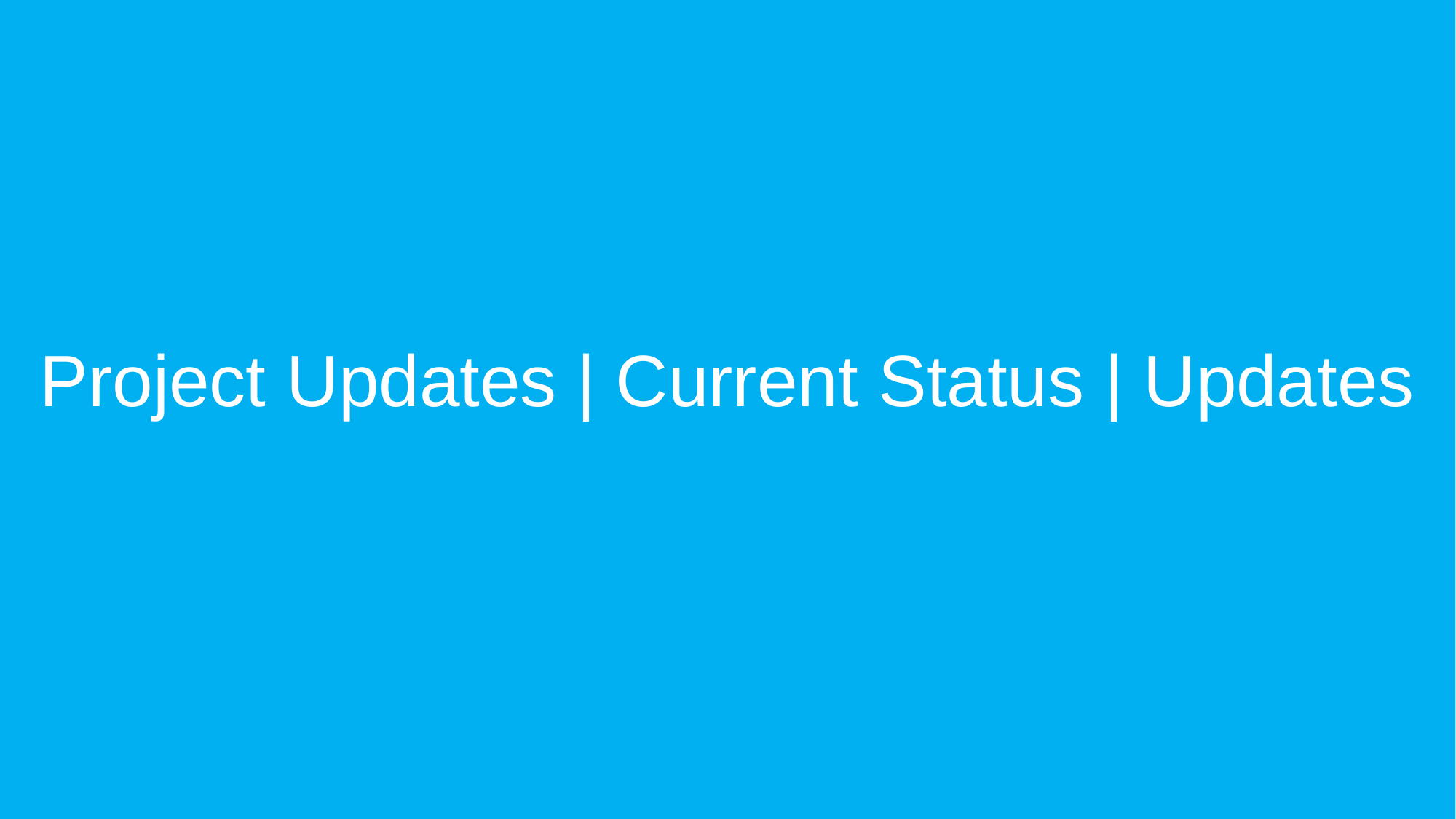

Project Updates | Current Status | Updates